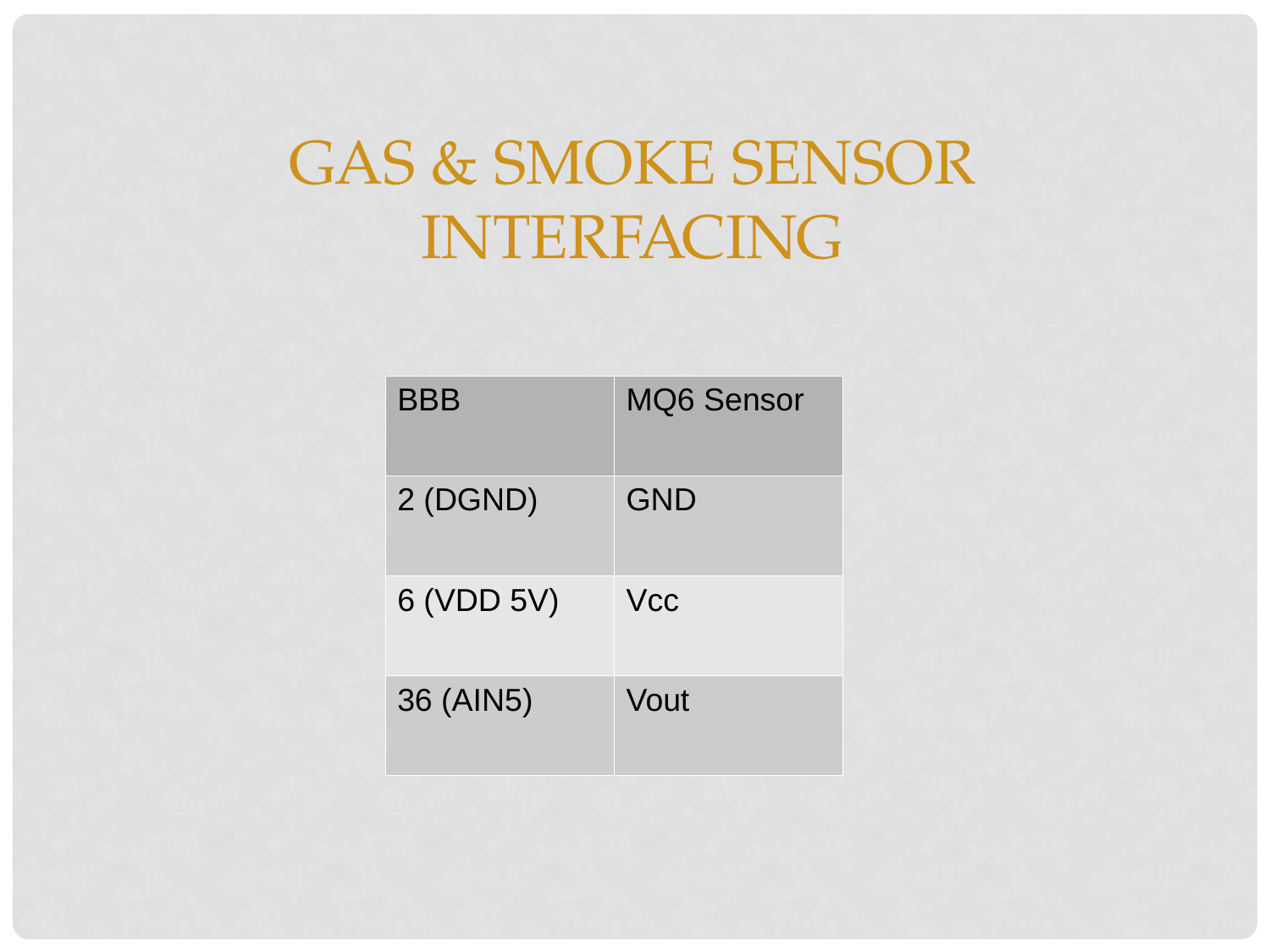

GAS & smoke sensor interfacing

| BBB | MQ6 Sensor |
| --- | --- |
| 2 (DGND) | GND |
| 6 (VDD 5V) | Vcc |
| 36 (AIN5) | Vout |